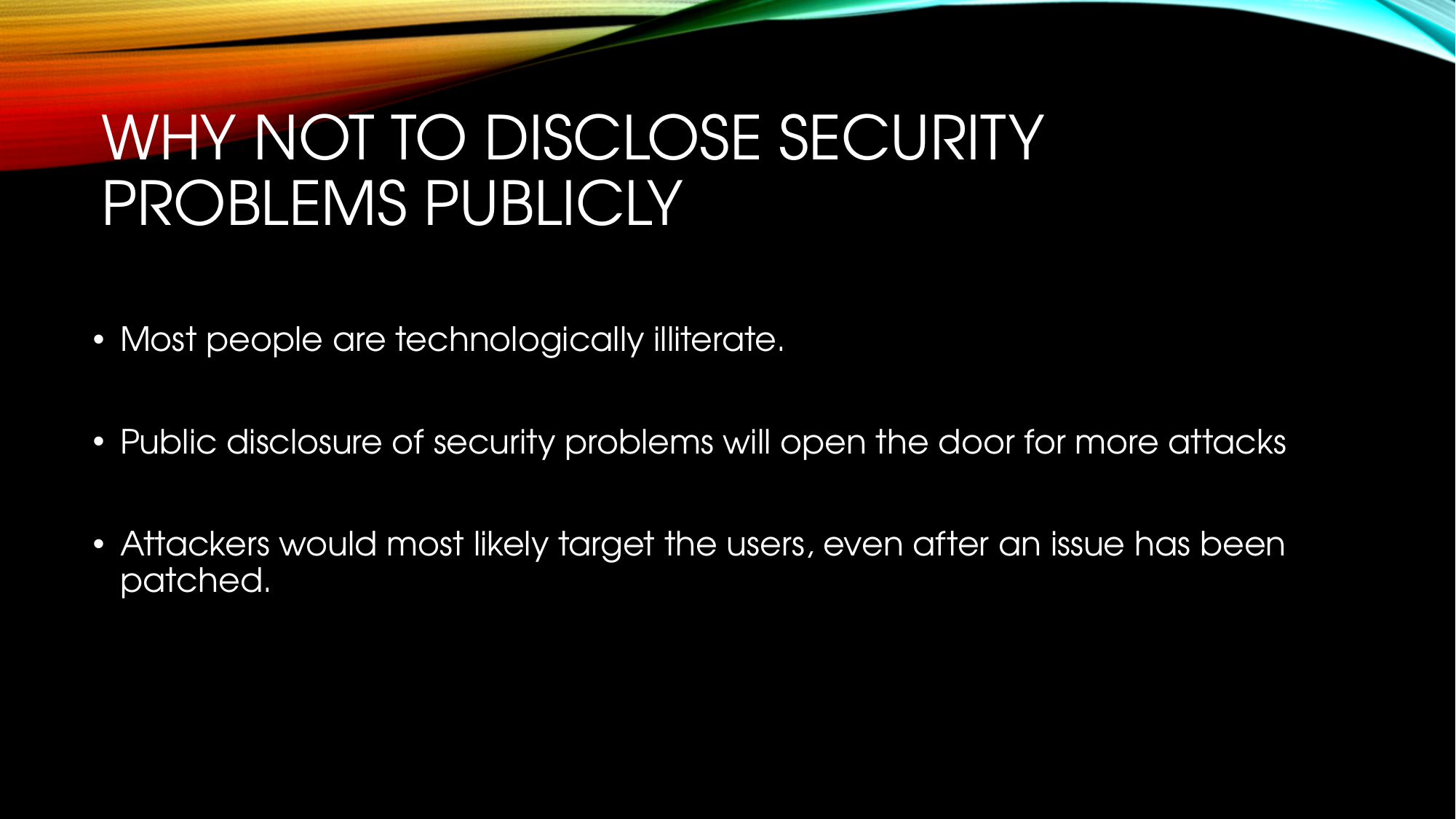

# Why not to disclose security problems publicly

Most people are technologically illiterate.

Public disclosure of security problems will open the door for more attacks

Attackers would most likely target the users, even after an issue has been patched.